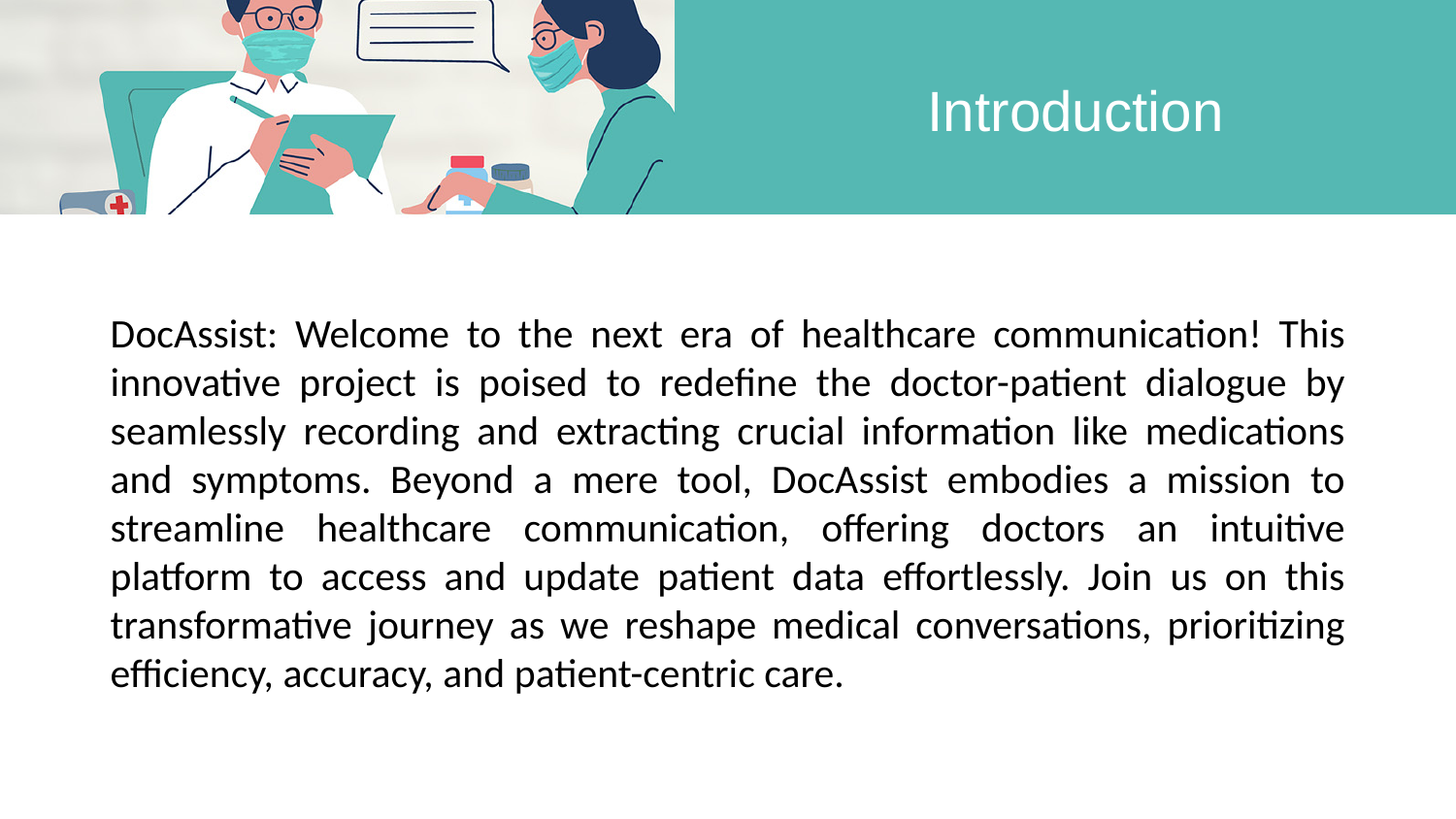

# Introduction
DocAssist: Welcome to the next era of healthcare communication! This innovative project is poised to redefine the doctor-patient dialogue by seamlessly recording and extracting crucial information like medications and symptoms. Beyond a mere tool, DocAssist embodies a mission to streamline healthcare communication, offering doctors an intuitive platform to access and update patient data effortlessly. Join us on this transformative journey as we reshape medical conversations, prioritizing efficiency, accuracy, and patient-centric care.